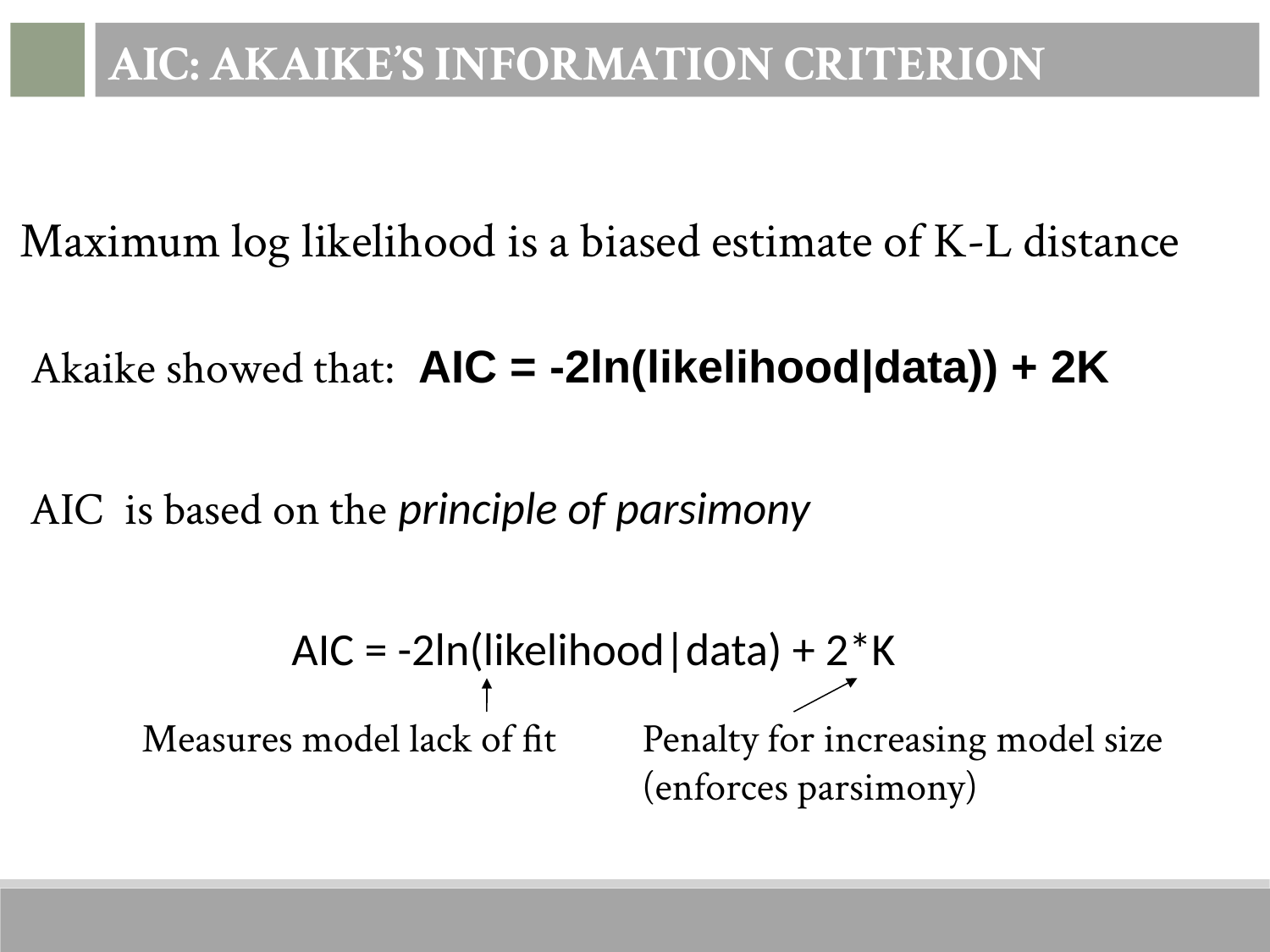

AIC: Akaike’s Information Criterion
Maximum log likelihood is a biased estimate of K-L distance
Akaike showed that:
AIC = -2ln(likelihood|data)) + 2K
AIC  is based on the principle of parsimony
AIC = -2ln(likelihood|data) + 2*K

Penalty for increasing model size
(enforces parsimony)
Measures model lack of fit